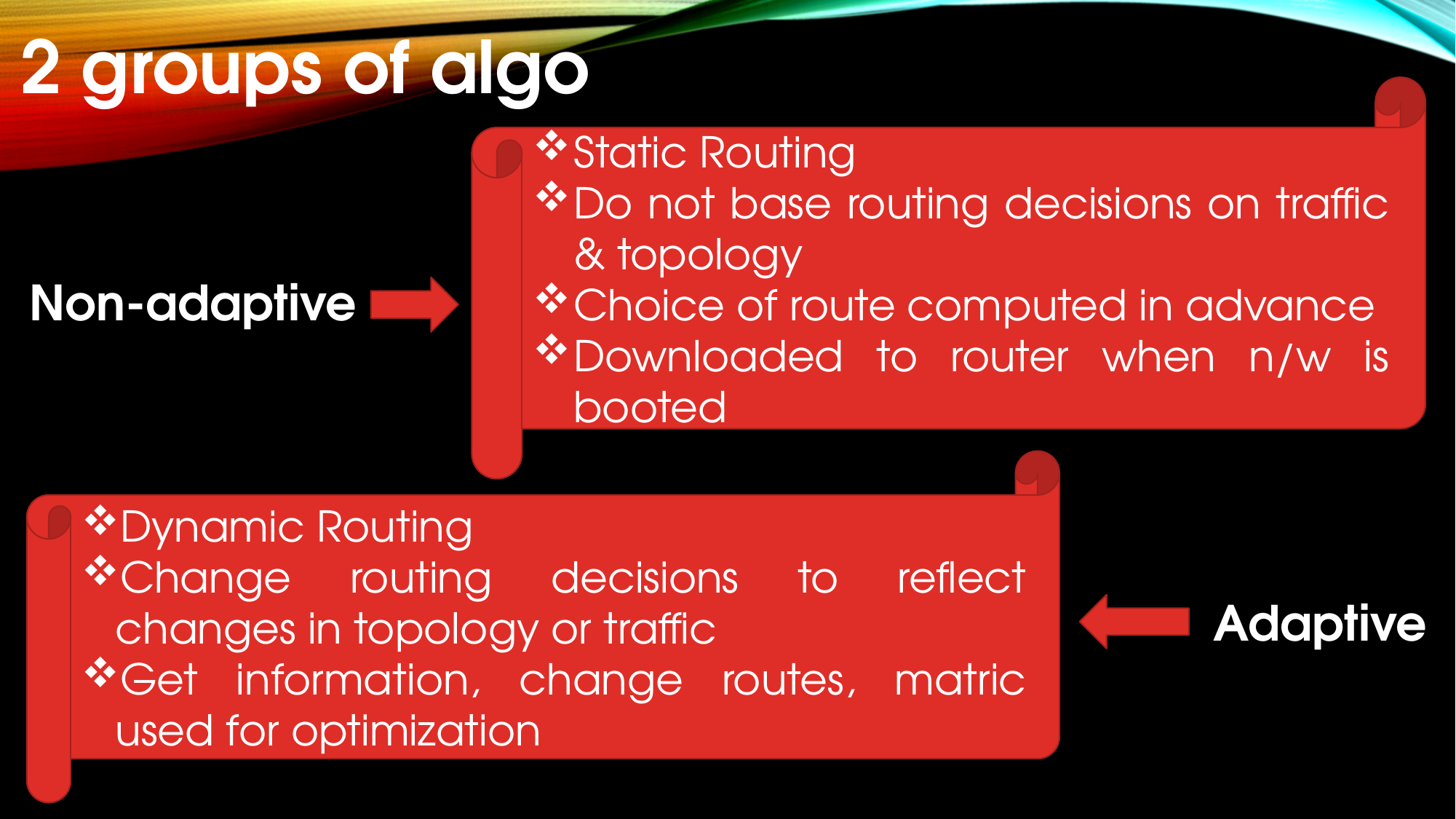

2 groups of algo
Static Routing
Do not base routing decisions on traffic & topology
Choice of route computed in advance
Downloaded to router when n/w is booted
Non-adaptive

Dynamic Routing
Change routing decisions to reflect changes in topology or traffic
Get information, change routes, matric used for optimization
Adaptive